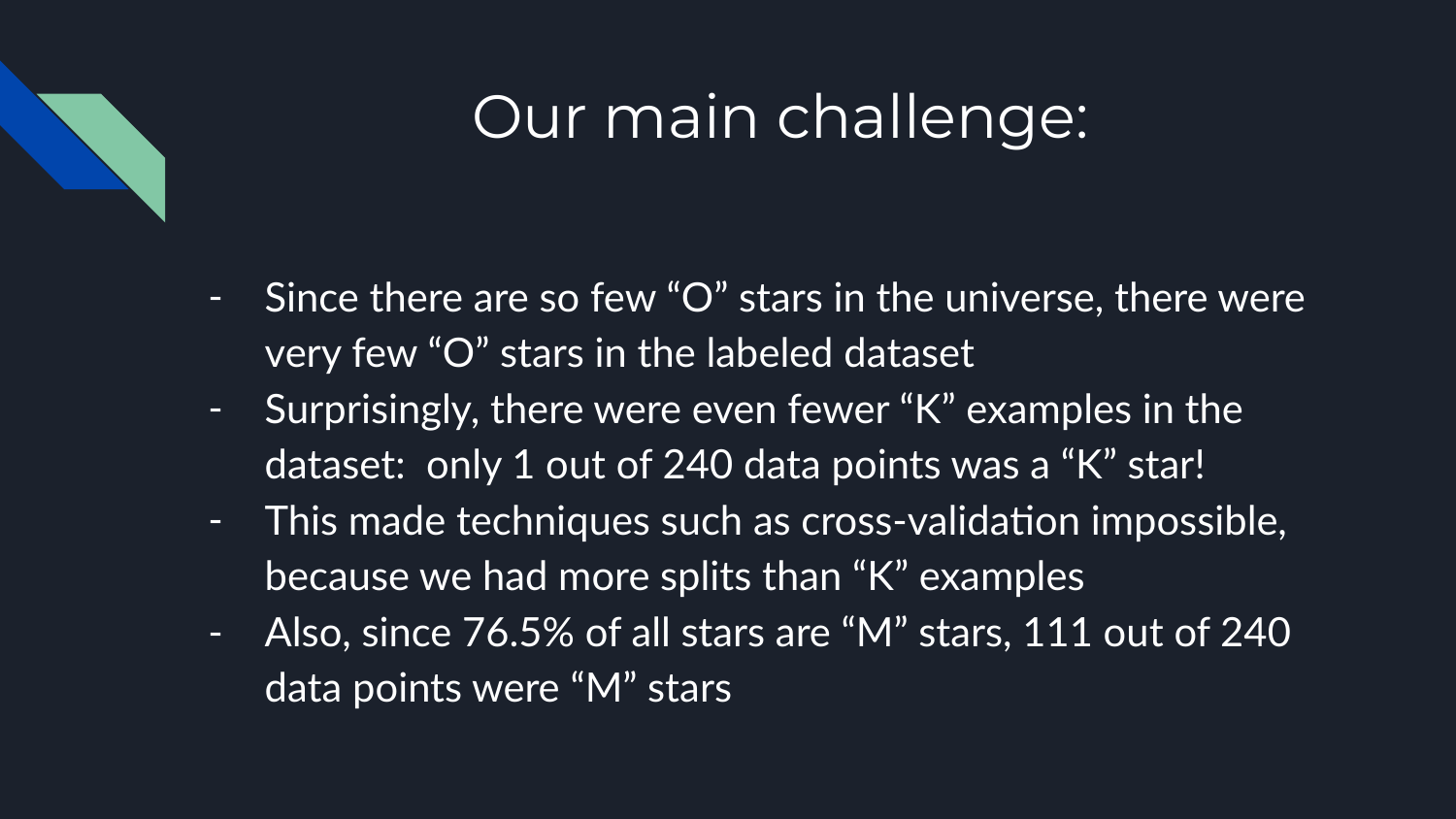

# Our main challenge:
Since there are so few “O” stars in the universe, there were very few “O” stars in the labeled dataset
Surprisingly, there were even fewer “K” examples in the dataset:  only 1 out of 240 data points was a “K” star!
This made techniques such as cross-validation impossible, because we had more splits than “K” examples
Also, since 76.5% of all stars are “M” stars, 111 out of 240 data points were “M” stars